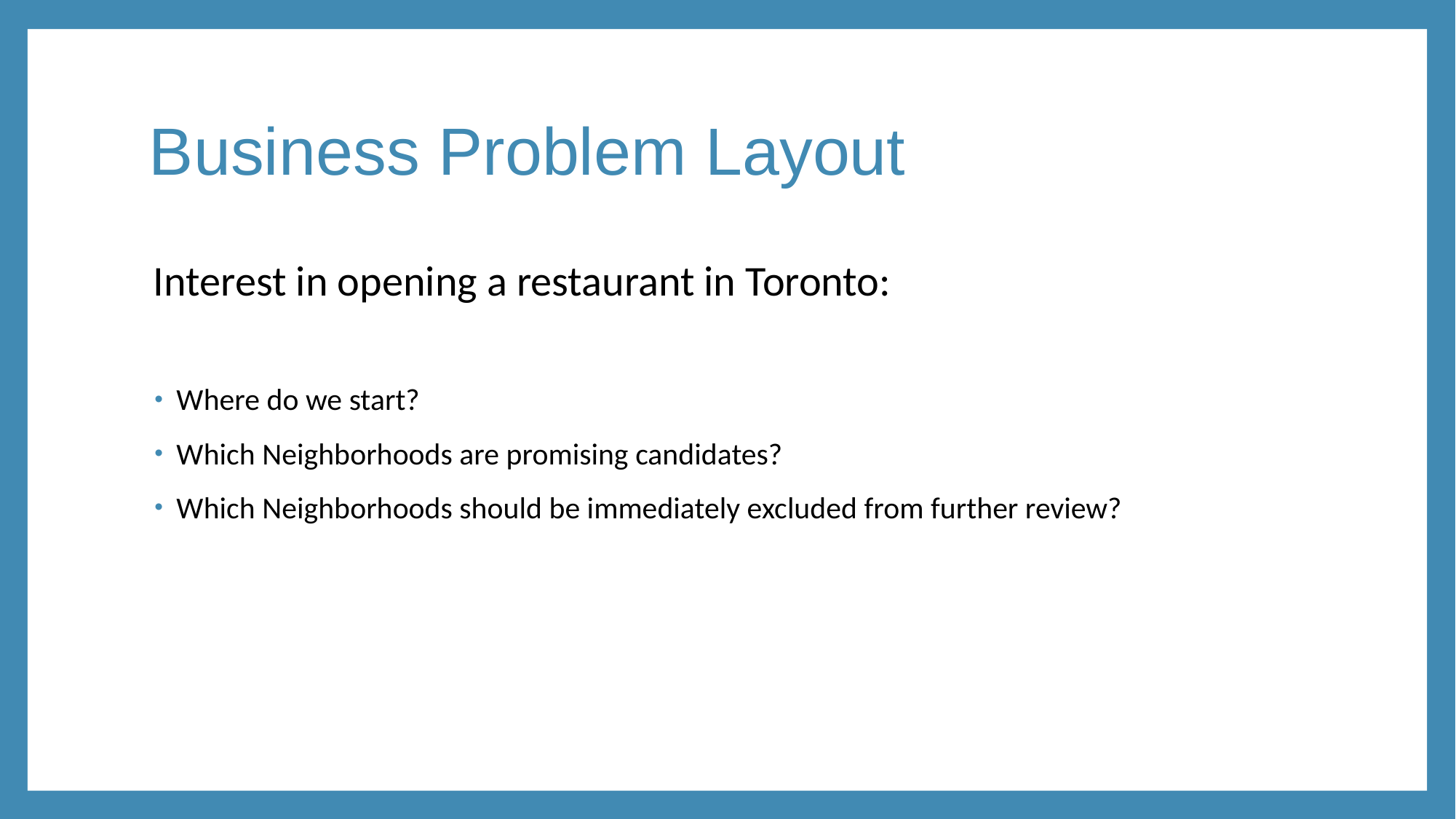

# Business Problem Layout
Interest in opening a restaurant in Toronto:
Where do we start?
Which Neighborhoods are promising candidates?
Which Neighborhoods should be immediately excluded from further review?